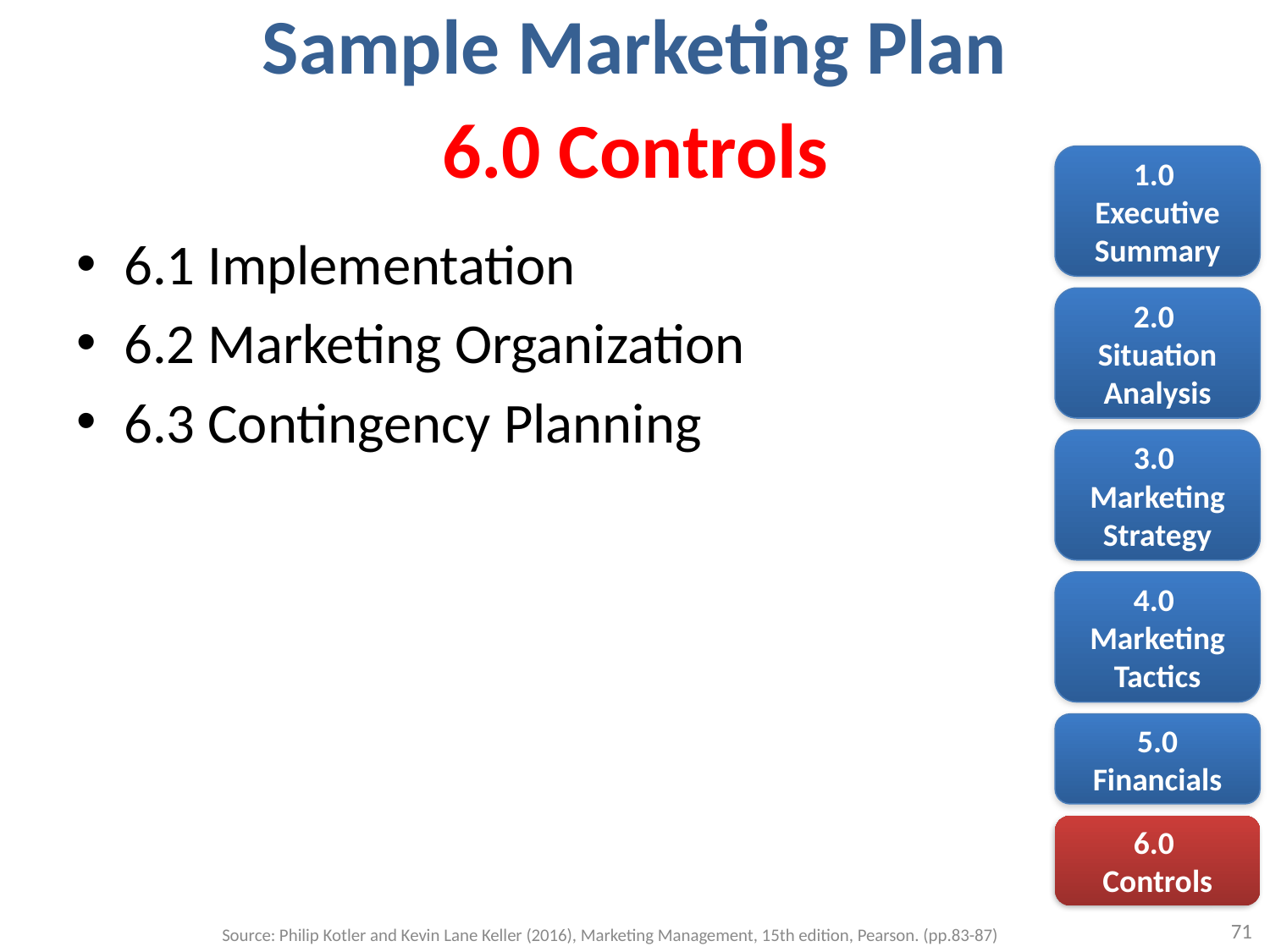

Sample Marketing Plan
# 6.0 Controls
1.0
Executive Summary
6.1 Implementation
6.2 Marketing Organization
6.3 Contingency Planning
2.0
Situation Analysis
3.0
Marketing Strategy
4.0
Marketing Tactics
5.0
Financials
6.0
Controls
71
Source: Philip Kotler and Kevin Lane Keller (2016), Marketing Management, 15th edition, Pearson. (pp.83-87)